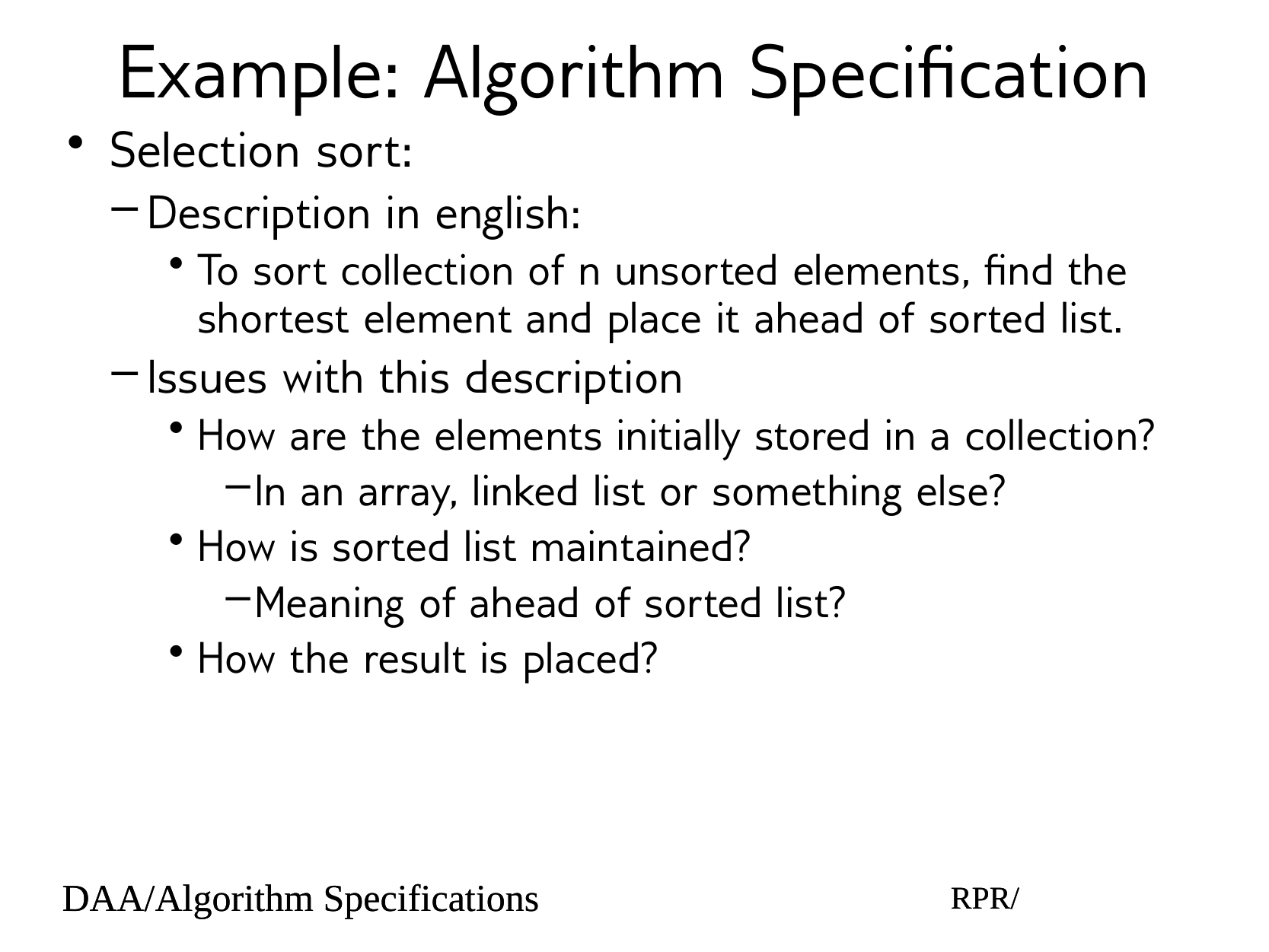

# Example: Algorithm Specification
Selection sort:
Description in english:
To sort collection of n unsorted elements, find the shortest element and place it ahead of sorted list.
Issues with this description
How are the elements initially stored in a collection?
In an array, linked list or something else?
How is sorted list maintained?
Meaning of ahead of sorted list?
How the result is placed?
DAA/Algorithm Specifications
RPR/
12